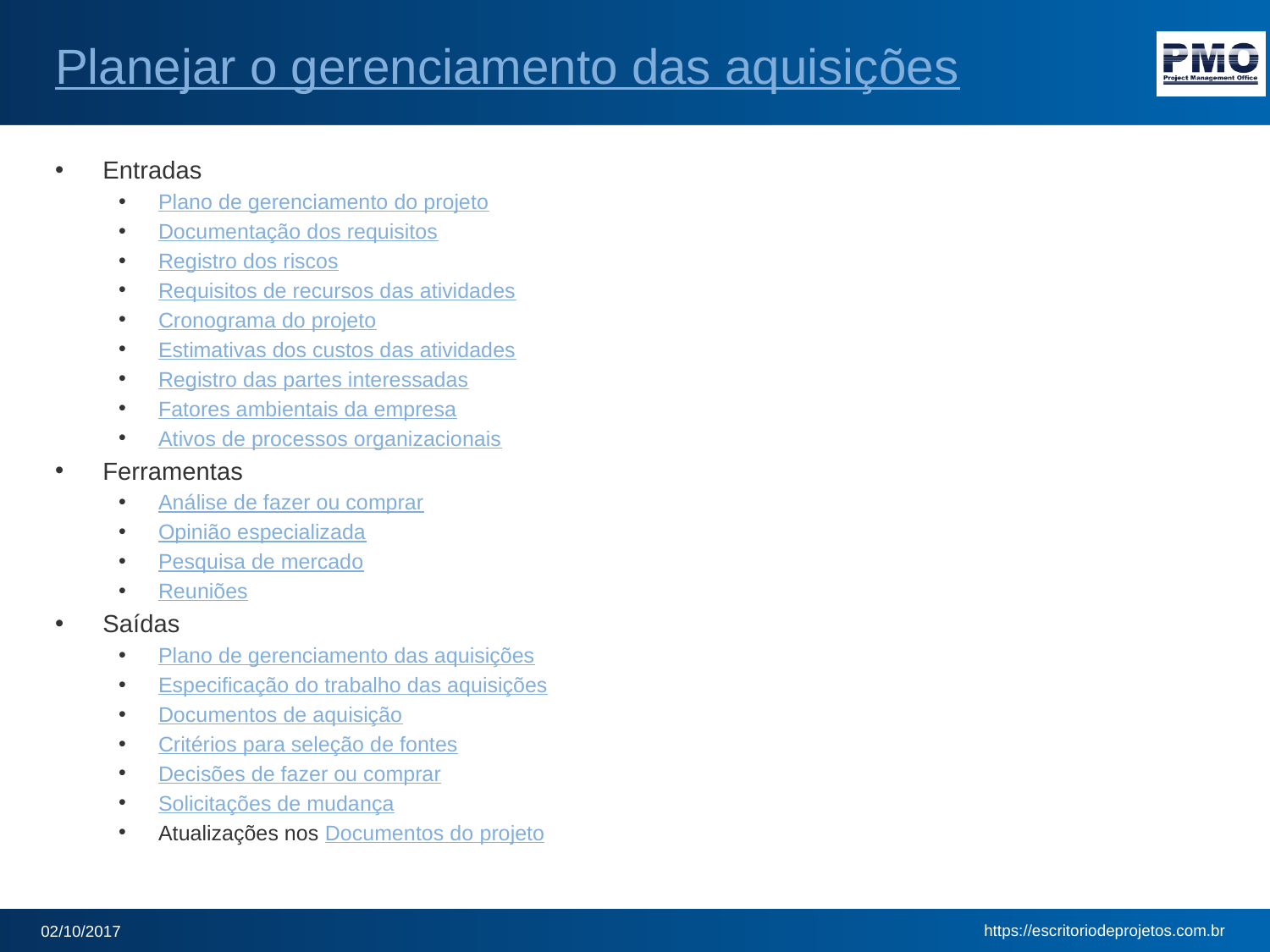

# Planejar o gerenciamento das aquisições
Entradas
Plano de gerenciamento do projeto
Documentação dos requisitos
Registro dos riscos
Requisitos de recursos das atividades
Cronograma do projeto
Estimativas dos custos das atividades
Registro das partes interessadas
Fatores ambientais da empresa
Ativos de processos organizacionais
Ferramentas
Análise de fazer ou comprar
Opinião especializada
Pesquisa de mercado
Reuniões
Saídas
Plano de gerenciamento das aquisições
Especificação do trabalho das aquisições
Documentos de aquisição
Critérios para seleção de fontes
Decisões de fazer ou comprar
Solicitações de mudança
Atualizações nos Documentos do projeto